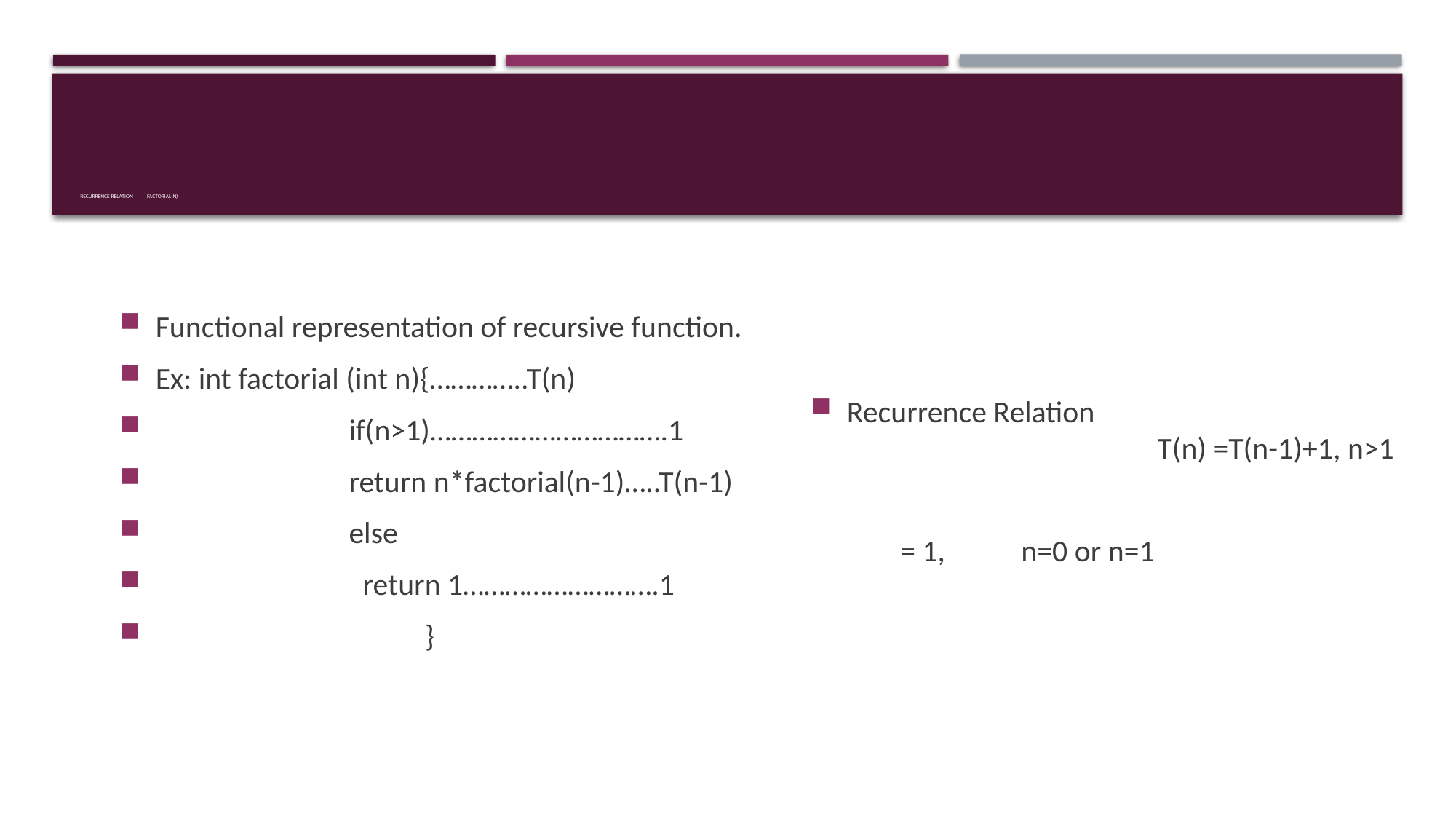

# Recurrence relation           Factorial(n)
Recurrence Relation                                                                                                      T(n) =T(n-1)+1, n>1

             = 1,           n=0 or n=1
Functional representation of recursive function.
Ex: int factorial (int n){…………..T(n)
                            if(n>1)…………………………….1
                            return n*factorial(n-1)…..T(n-1)
                            else
                              return 1……………………….1
                                       }